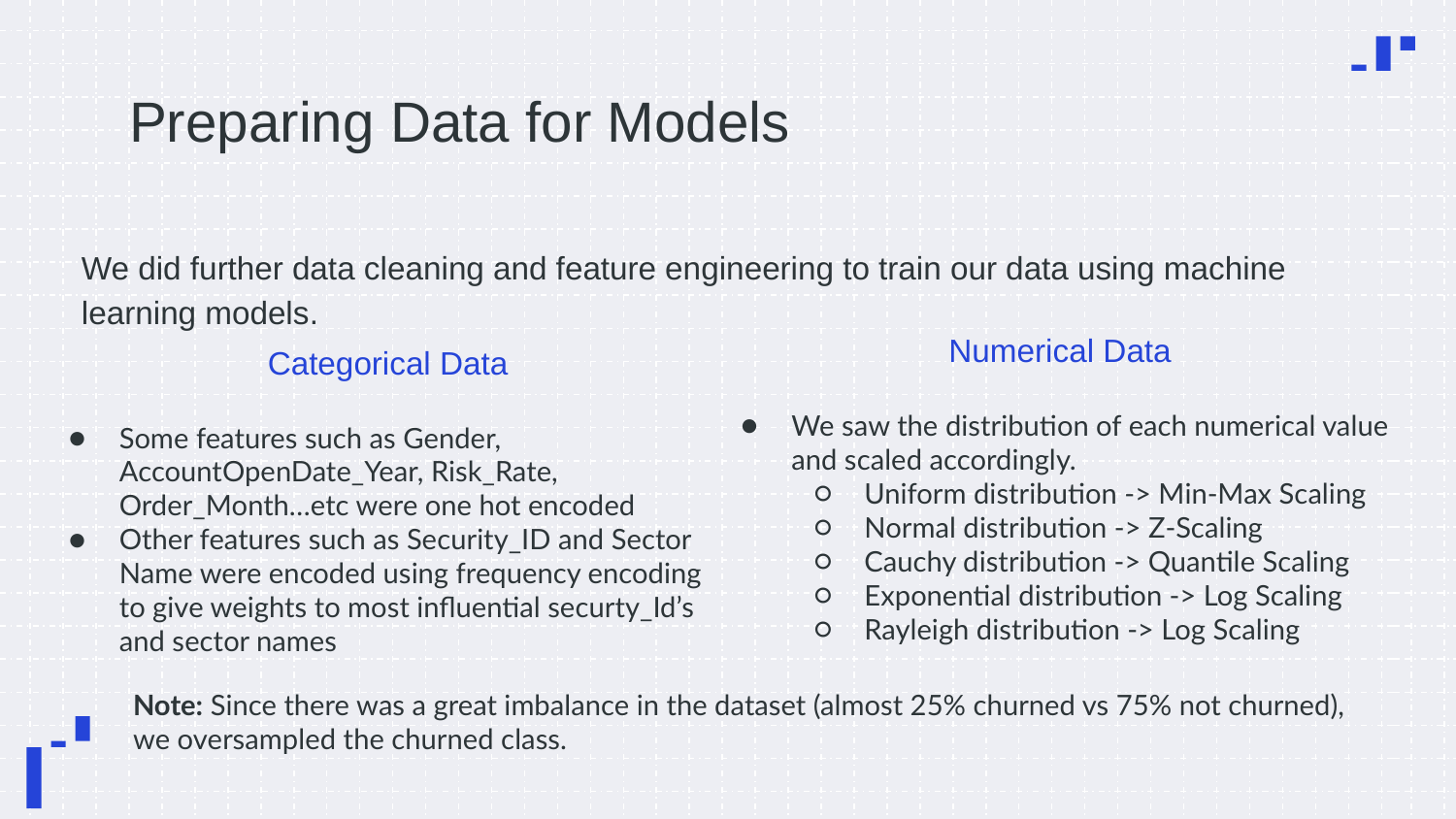

# Preparing Data for Models
We did further data cleaning and feature engineering to train our data using machine learning models.
Numerical Data

We saw the distribution of each numerical value and scaled accordingly.
Uniform distribution -> Min-Max Scaling
Normal distribution -> Z-Scaling
Cauchy distribution -> Quantile Scaling
Exponential distribution -> Log Scaling
Rayleigh distribution -> Log Scaling
Categorical Data

Some features such as Gender, AccountOpenDate_Year, Risk_Rate, Order_Month…etc were one hot encoded
Other features such as Security_ID and Sector Name were encoded using frequency encoding to give weights to most influential securty_Id’s and sector names
Note: Since there was a great imbalance in the dataset (almost 25% churned vs 75% not churned), we oversampled the churned class.